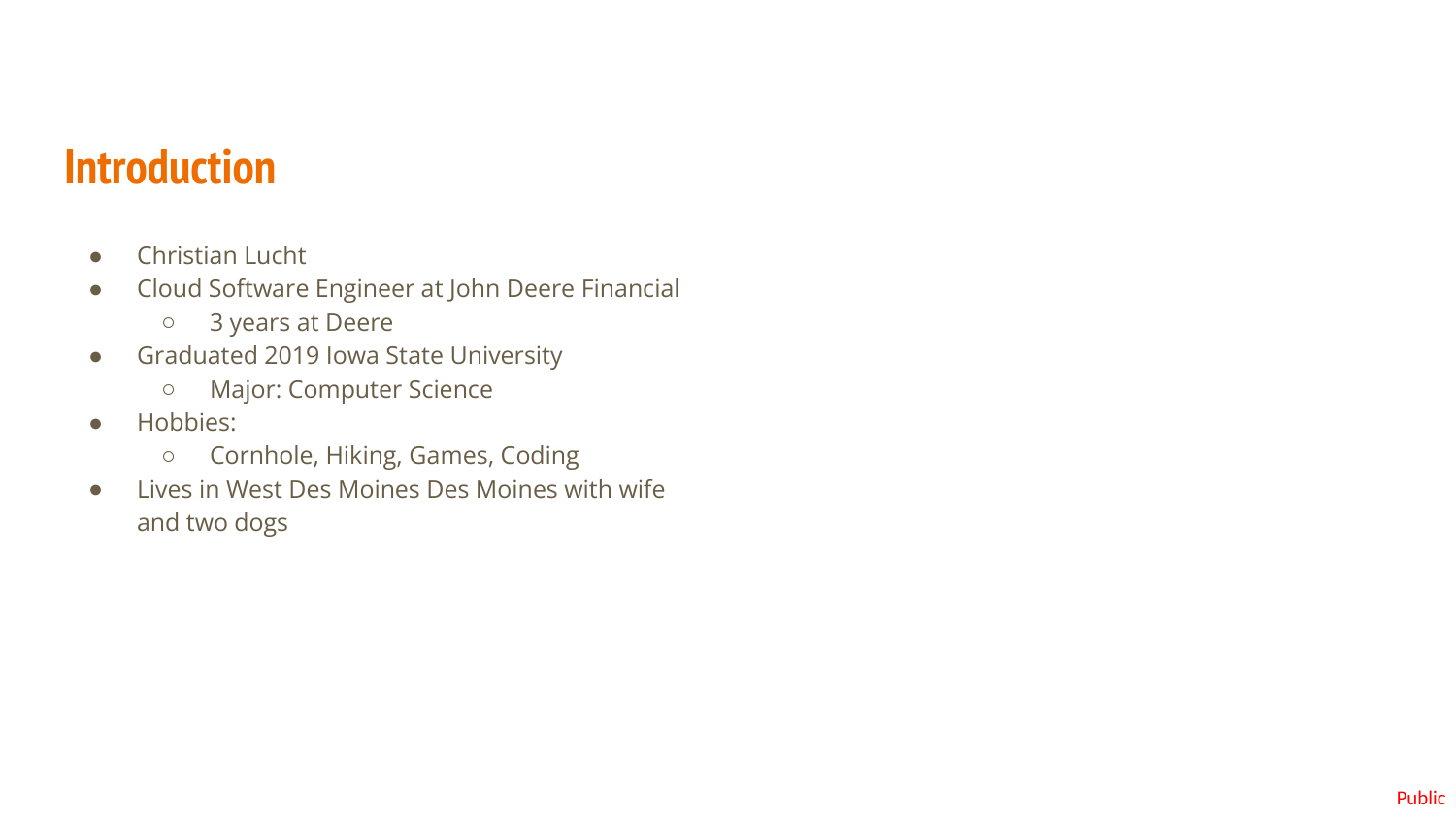

# Introduction
Christian Lucht
Cloud Software Engineer at John Deere Financial
3 years at Deere
Graduated 2019 Iowa State University
Major: Computer Science
Hobbies:
Cornhole, Hiking, Games, Coding
Lives in West Des Moines Des Moines with wife and two dogs